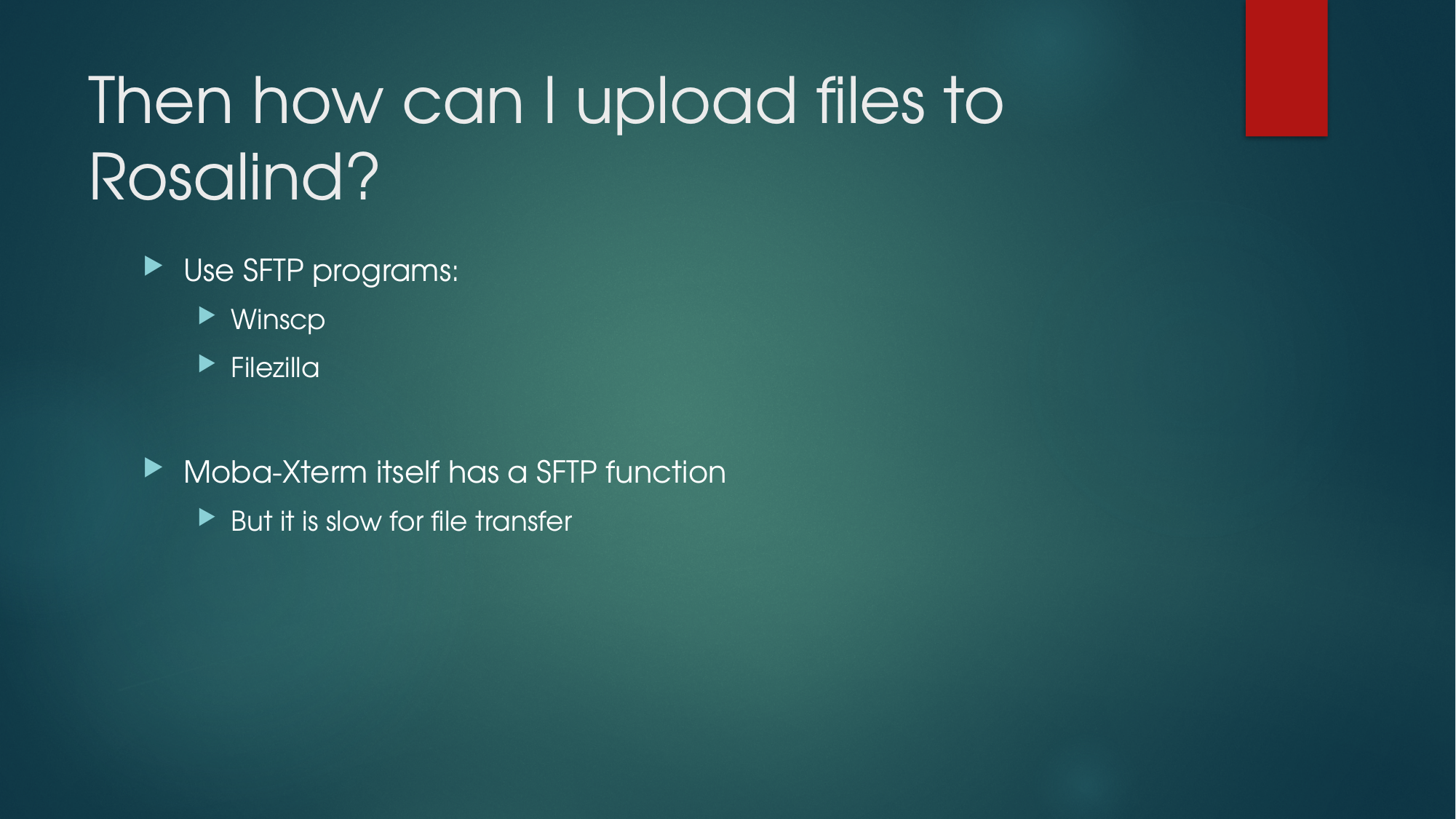

# Then how can I upload files to Rosalind?
Use SFTP programs:
Winscp
Filezilla

Moba-Xterm itself has a SFTP function
But it is slow for file transfer